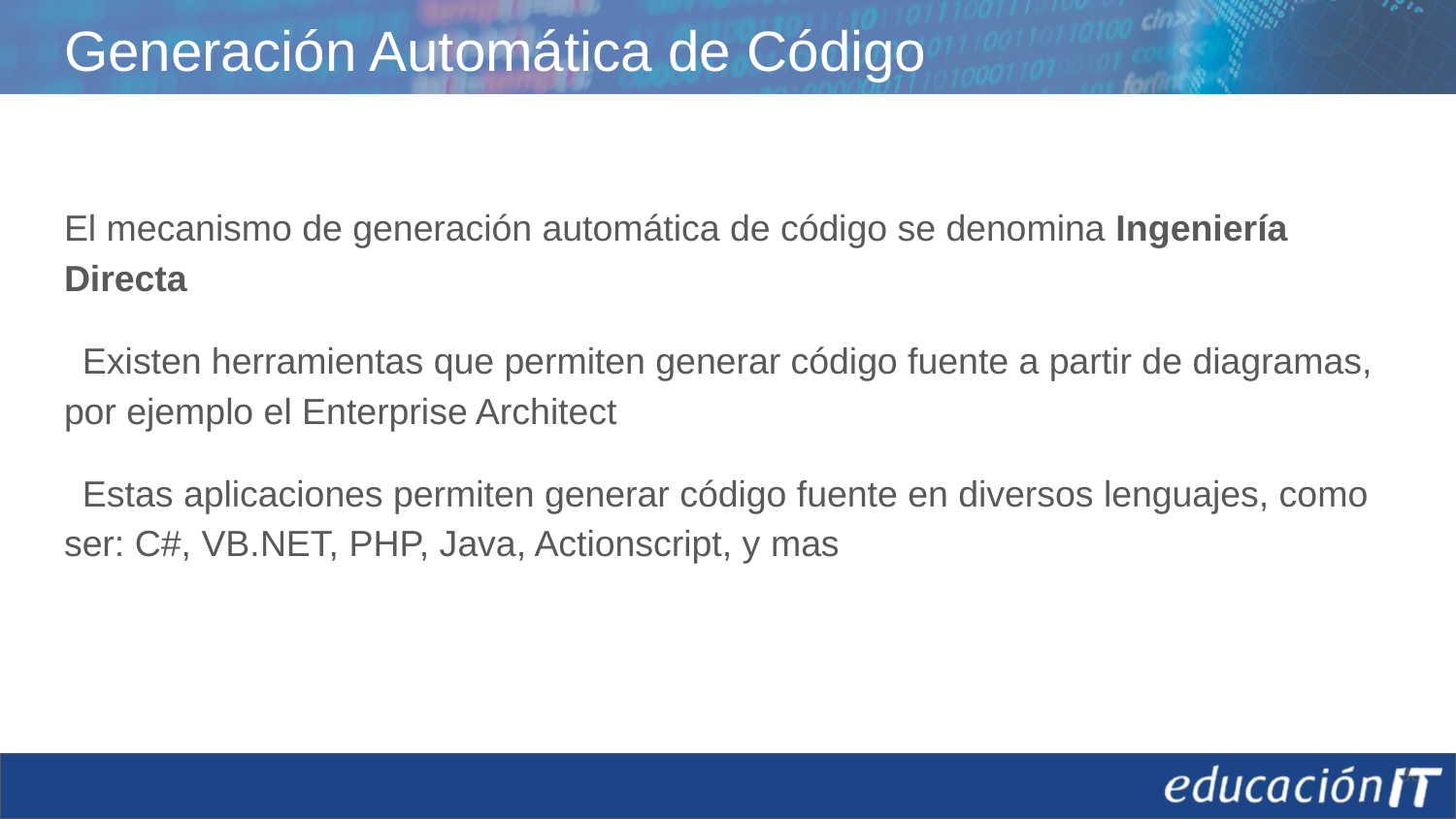

# Generación Automática de Código

El mecanismo de generación automática de código se denomina Ingeniería Directa
Existen herramientas que permiten generar código fuente a partir de diagramas, por ejemplo el Enterprise Architect
Estas aplicaciones permiten generar código fuente en diversos lenguajes, como ser: C#, VB.NET, PHP, Java, Actionscript, y mas